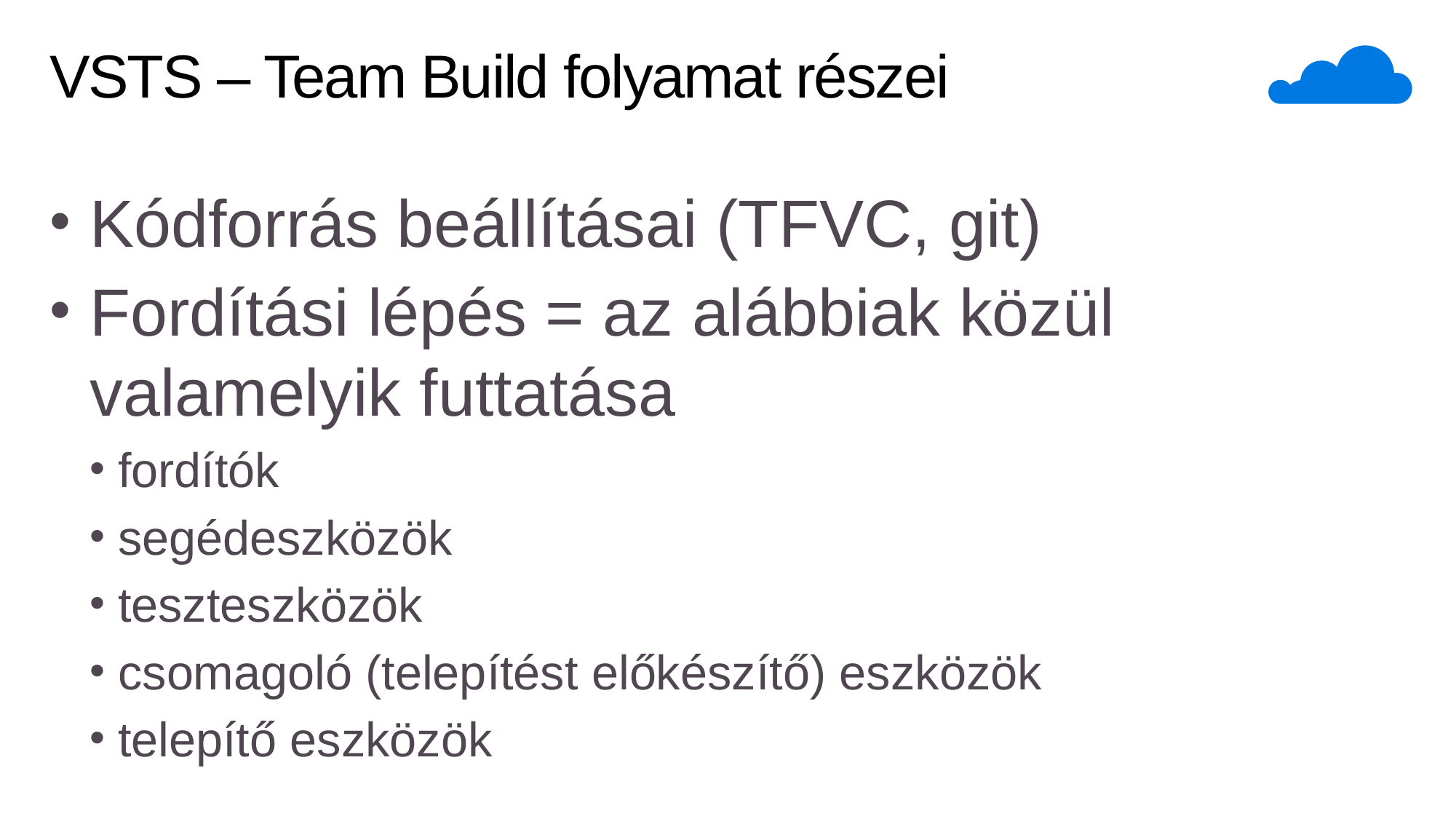

# VSTS – Team Build folyamat részei
Kódforrás beállításai (TFVC, git)
Fordítási lépés = az alábbiak közül valamelyik futtatása
fordítók
segédeszközök
teszteszközök
csomagoló (telepítést előkészítő) eszközök
telepítő eszközök